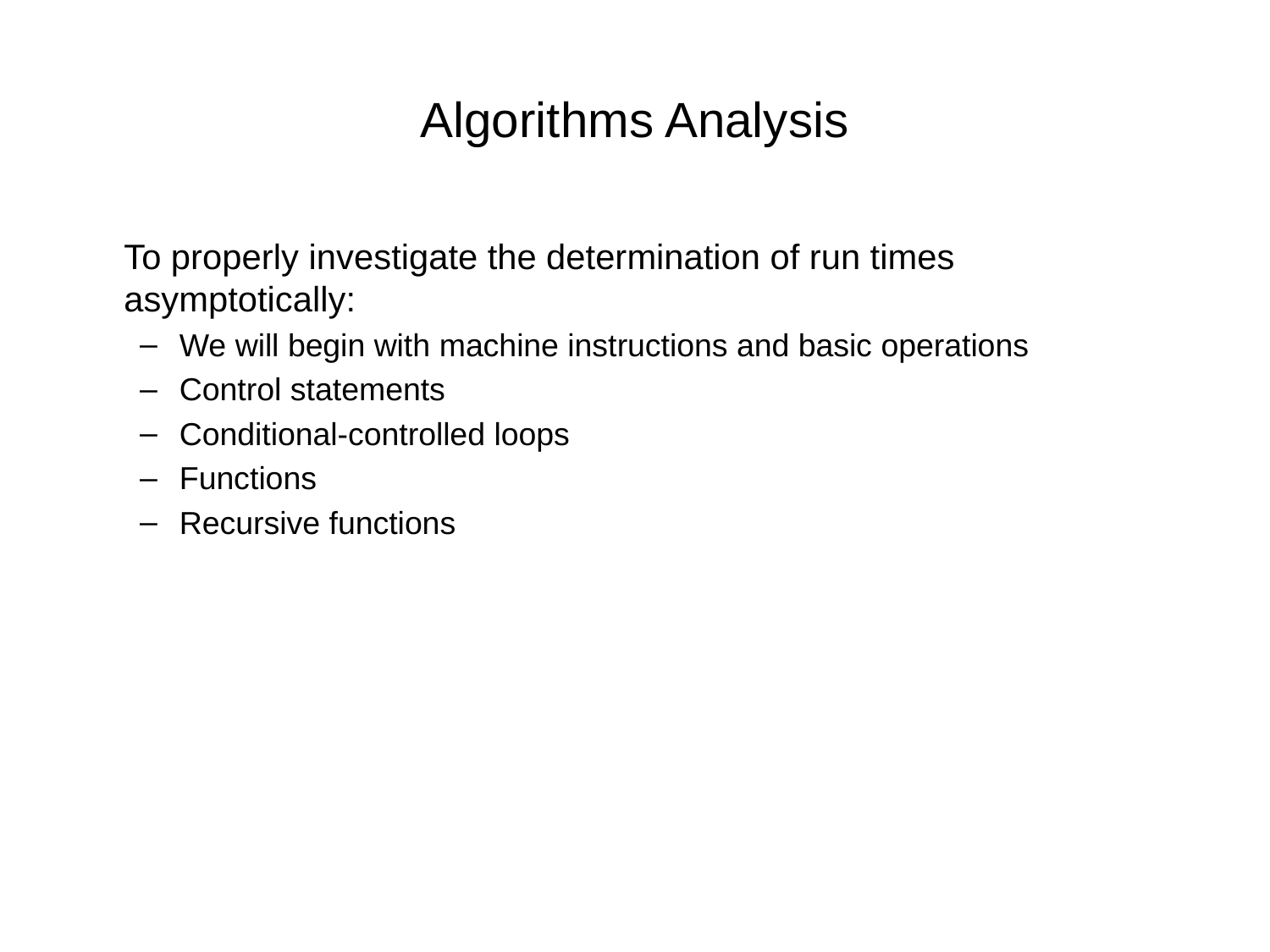

Algorithms Analysis
	To properly investigate the determination of run times asymptotically:
We will begin with machine instructions and basic operations
Control statements
Conditional-controlled loops
Functions
Recursive functions